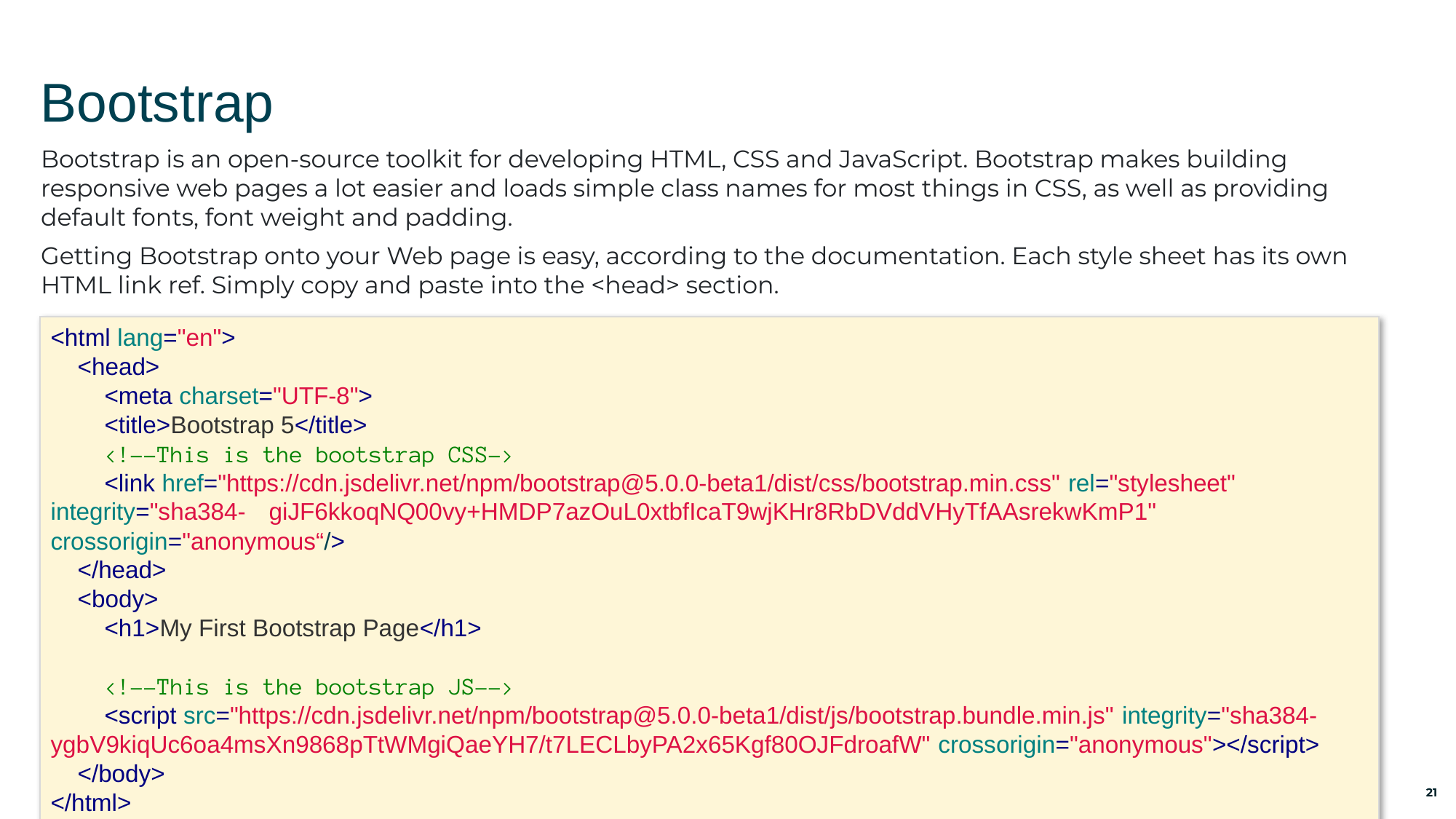

# Bootstrap
Bootstrap is an open-source toolkit for developing HTML, CSS and JavaScript. Bootstrap makes building responsive web pages a lot easier and loads simple class names for most things in CSS, as well as providing default fonts, font weight and padding.
Getting Bootstrap onto your Web page is easy, according to the documentation. Each style sheet has its own HTML link ref. Simply copy and paste into the <head> section.

<html lang="en">
    <head>
        <meta charset="UTF-8">
        <title>Bootstrap 5</title>
        <!--This is the bootstrap CSS->
        <link href="https://cdn.jsdelivr.net/npm/bootstrap@5.0.0-beta1/dist/css/bootstrap.min.css" rel="stylesheet" integrity="sha384-	giJF6kkoqNQ00vy+HMDP7azOuL0xtbfIcaT9wjKHr8RbDVddVHyTfAAsrekwKmP1" crossorigin="anonymous“/>
    </head>
    <body>
        <h1>My First Bootstrap Page</h1>

        <!--This is the bootstrap JS-->
        <script src="https://cdn.jsdelivr.net/npm/bootstrap@5.0.0-beta1/dist/js/bootstrap.bundle.min.js" integrity="sha384-	ygbV9kiqUc6oa4msXn9868pTtWMgiQaeYH7/t7LECLbyPA2x65Kgf80OJFdroafW" crossorigin="anonymous"></script>
    </body>
</html>
21